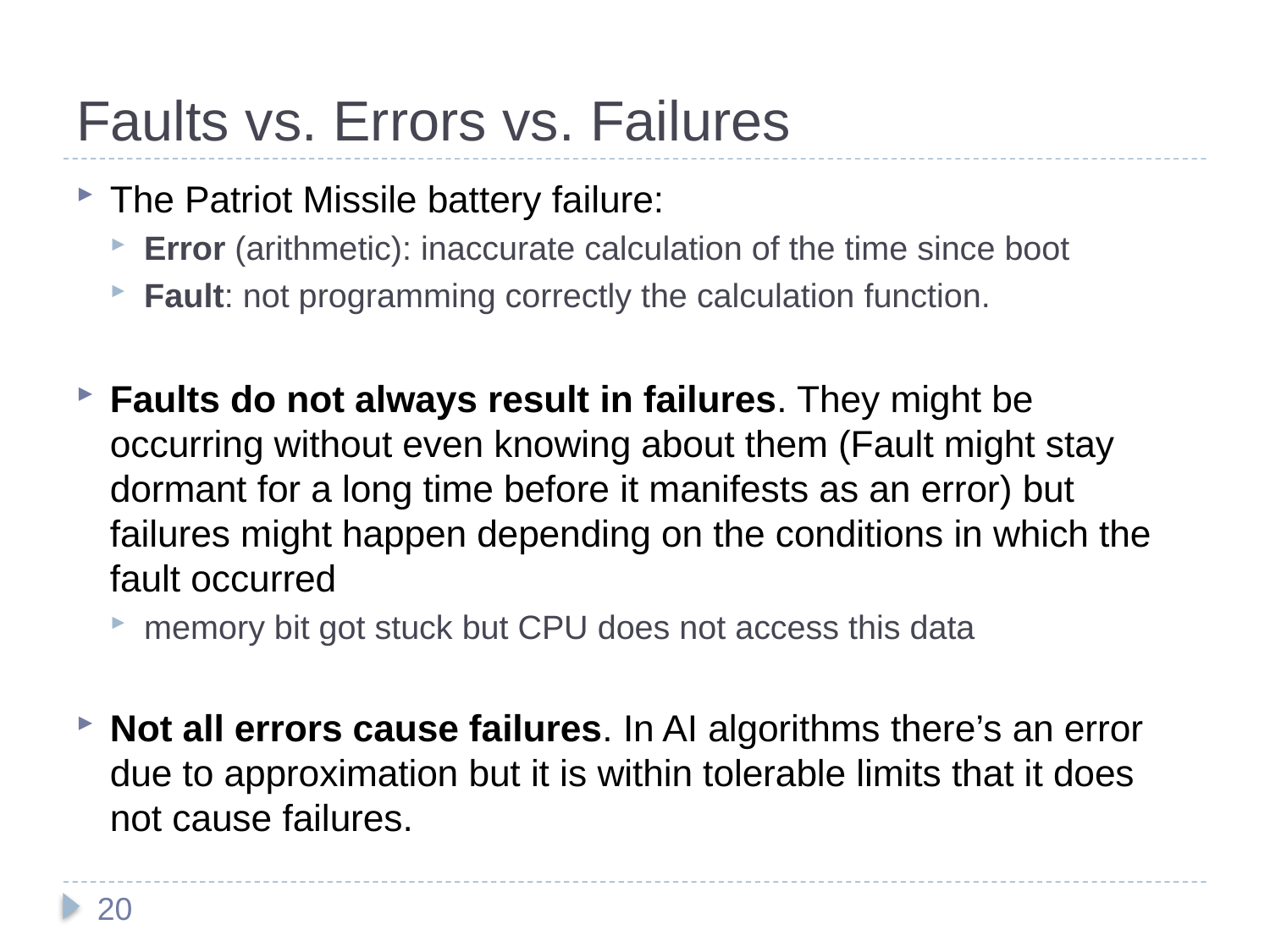

# Faults vs. Errors vs. Failures
The Patriot Missile battery failure:
Error (arithmetic): inaccurate calculation of the time since boot
Fault: not programming correctly the calculation function.

Faults do not always result in failures. They might be occurring without even knowing about them (Fault might stay dormant for a long time before it manifests as an error) but failures might happen depending on the conditions in which the fault occurred
memory bit got stuck but CPU does not access this data

Not all errors cause failures. In AI algorithms there’s an error due to approximation but it is within tolerable limits that it does not cause failures.

20